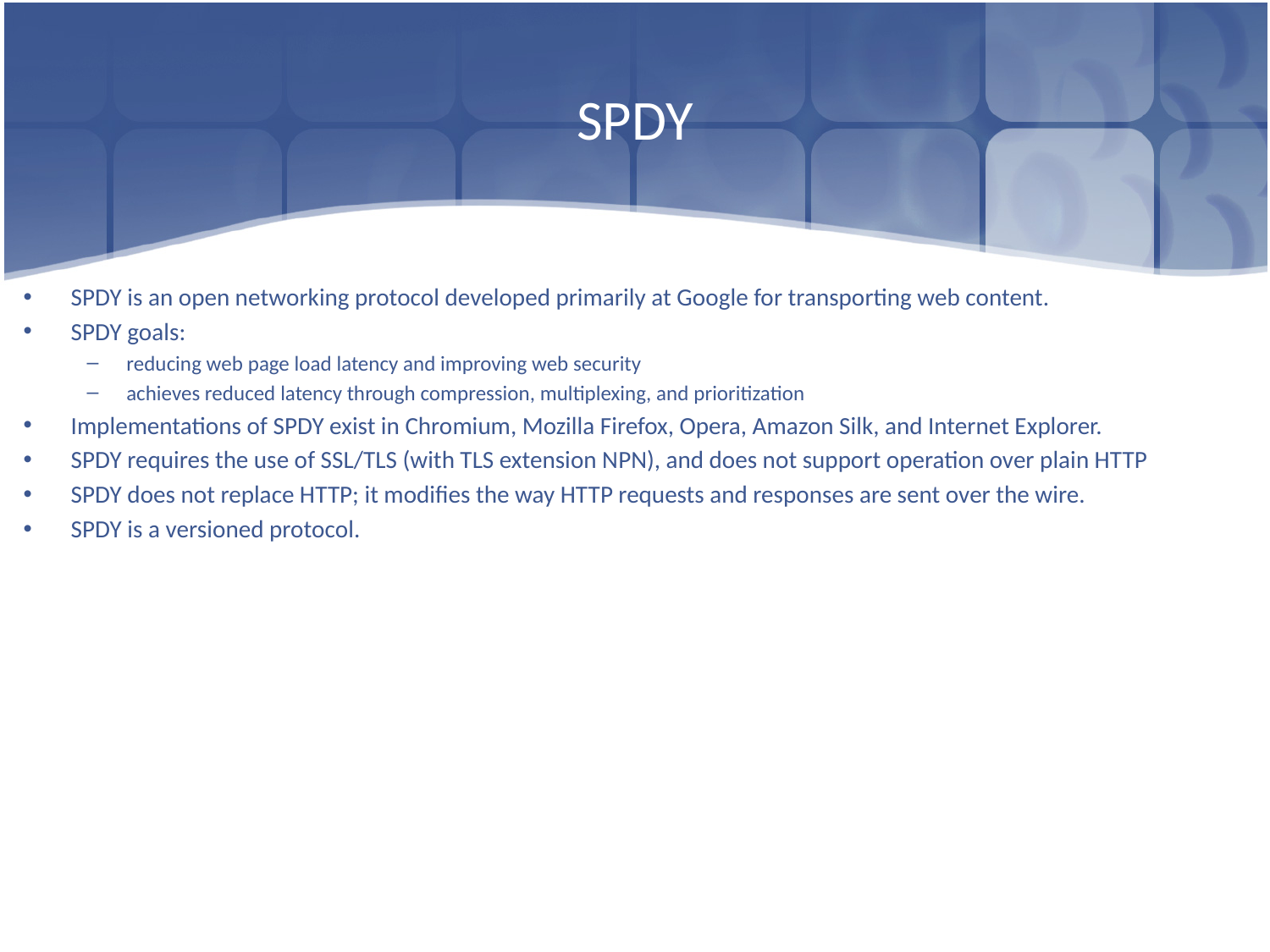

# SPDY
SPDY is an open networking protocol developed primarily at Google for transporting web content.
SPDY goals:
reducing web page load latency and improving web security
achieves reduced latency through compression, multiplexing, and prioritization
Implementations of SPDY exist in Chromium, Mozilla Firefox, Opera, Amazon Silk, and Internet Explorer.
SPDY requires the use of SSL/TLS (with TLS extension NPN), and does not support operation over plain HTTP
SPDY does not replace HTTP; it modifies the way HTTP requests and responses are sent over the wire.
SPDY is a versioned protocol.